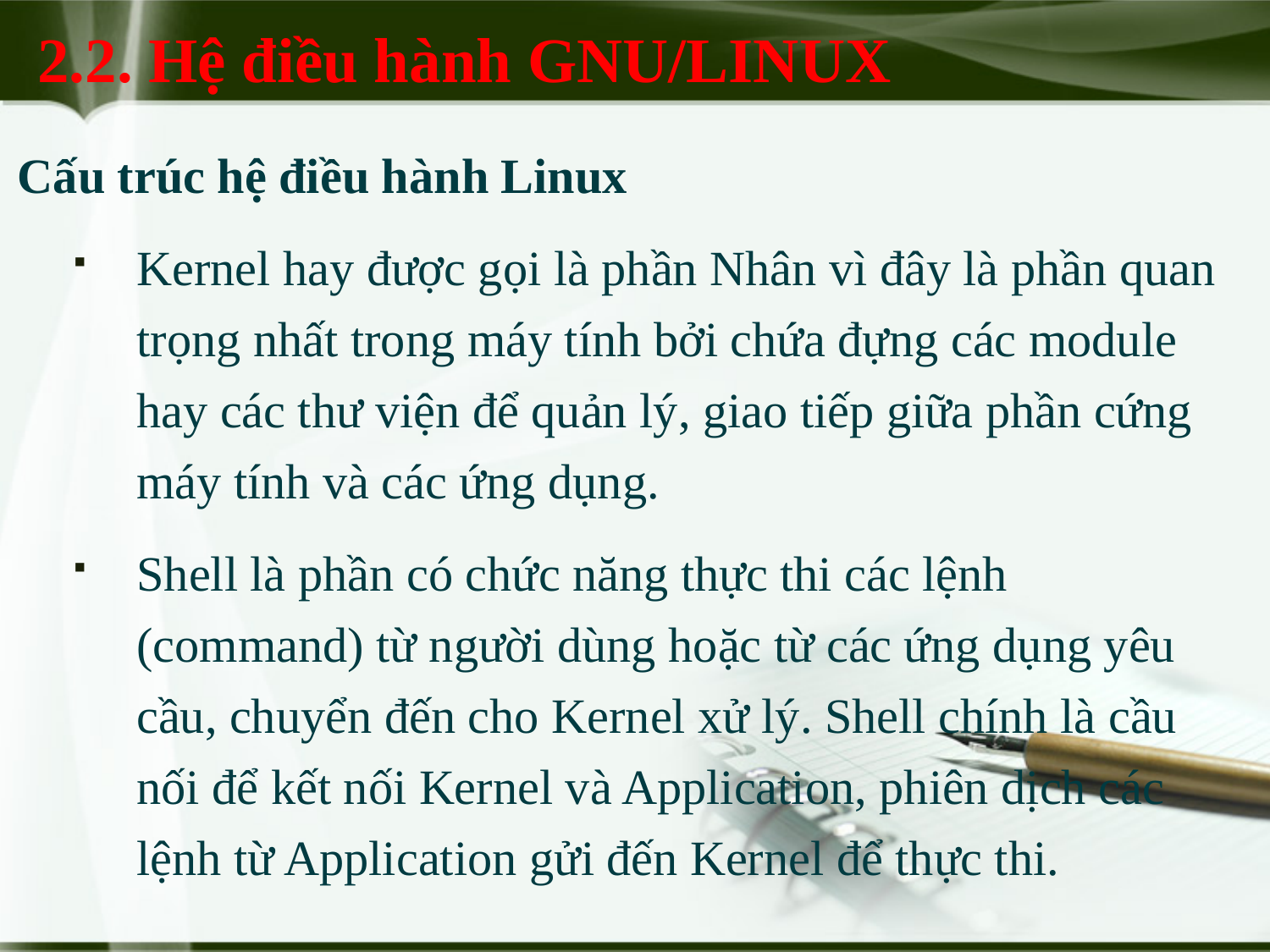

# 2.2. Hệ điều hành GNU/LINUX
Cấu trúc hệ điều hành Linux
Kernel hay được gọi là phần Nhân vì đây là phần quan trọng nhất trong máy tính bởi chứa đựng các module hay các thư viện để quản lý, giao tiếp giữa phần cứng máy tính và các ứng dụng.
Shell là phần có chức năng thực thi các lệnh (command) từ người dùng hoặc từ các ứng dụng yêu cầu, chuyển đến cho Kernel xử lý. Shell chính là cầu nối để kết nối Kernel và Application, phiên dịch các lệnh từ Application gửi đến Kernel để thực thi.